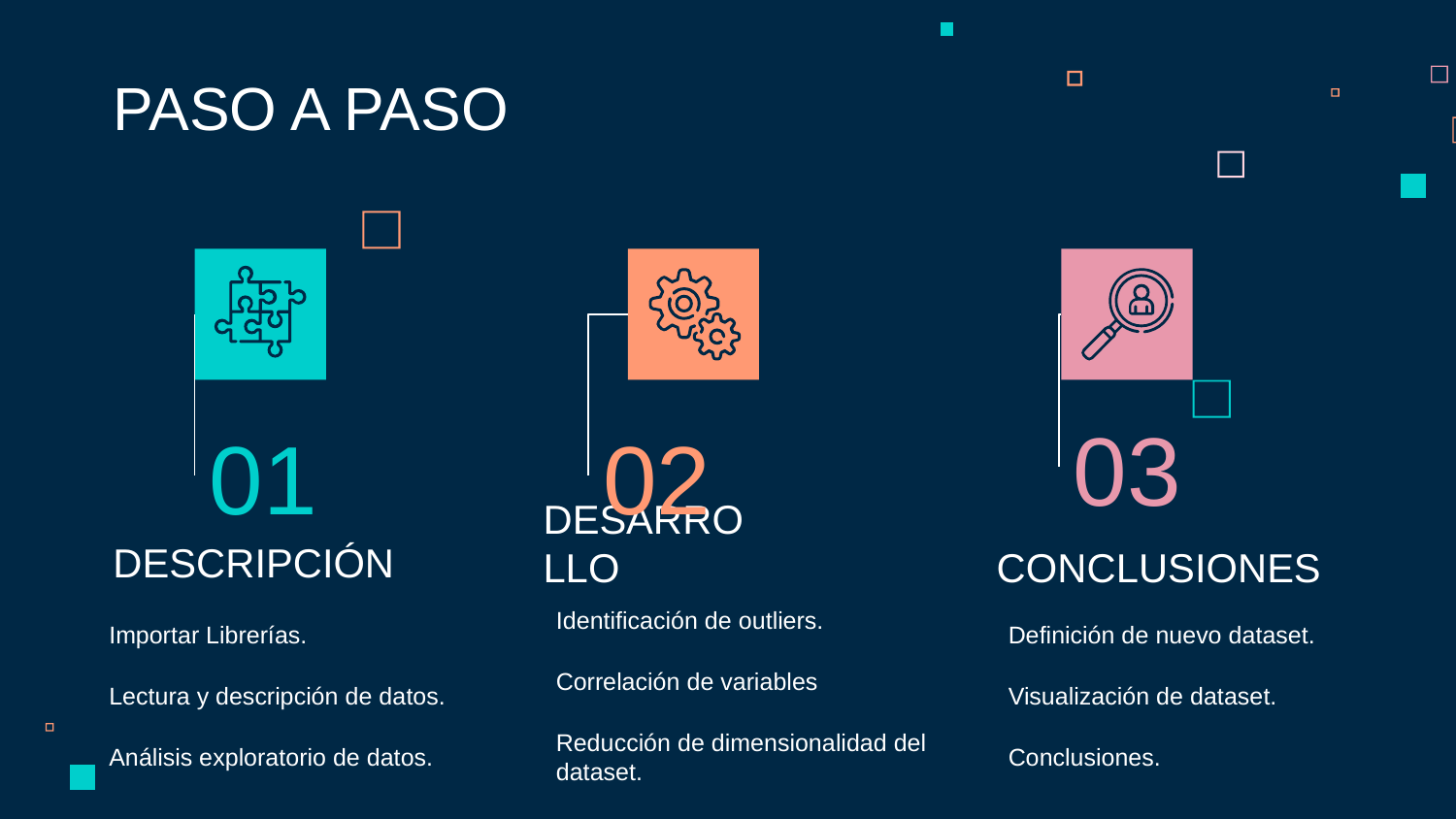

PASO A PASO

03
02
01
# DESCRIPCIÓN
DESARROLLO
CONCLUSIONES
Identificación de outliers.
Correlación de variables
Reducción de dimensionalidad del dataset.
Importar Librerías.
Lectura y descripción de datos.
Análisis exploratorio de datos.
Definición de nuevo dataset.
Visualización de dataset.
Conclusiones.